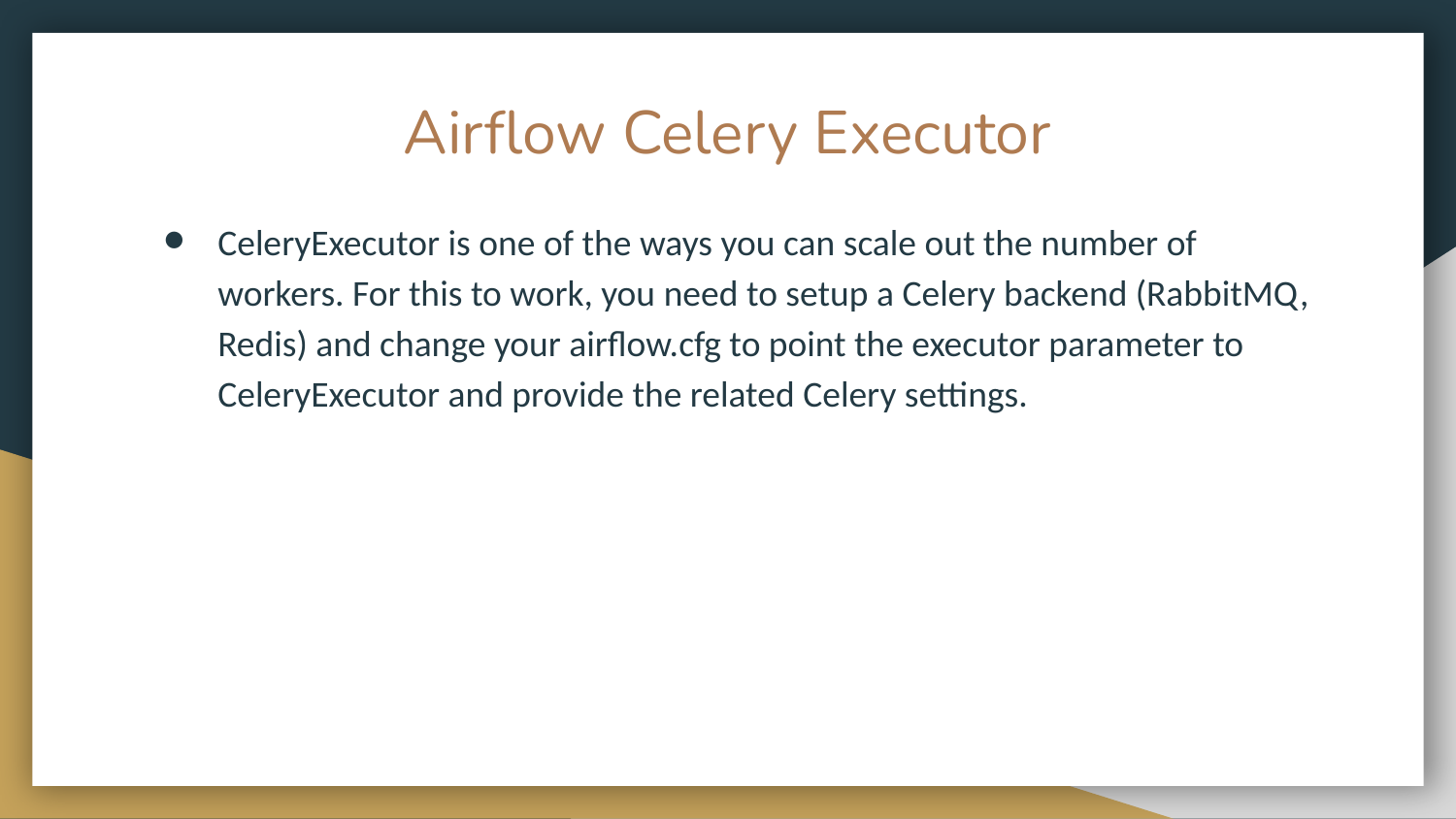

# Airflow Celery Executor
CeleryExecutor is one of the ways you can scale out the number of workers. For this to work, you need to setup a Celery backend (RabbitMQ, Redis) and change your airflow.cfg to point the executor parameter to CeleryExecutor and provide the related Celery settings.